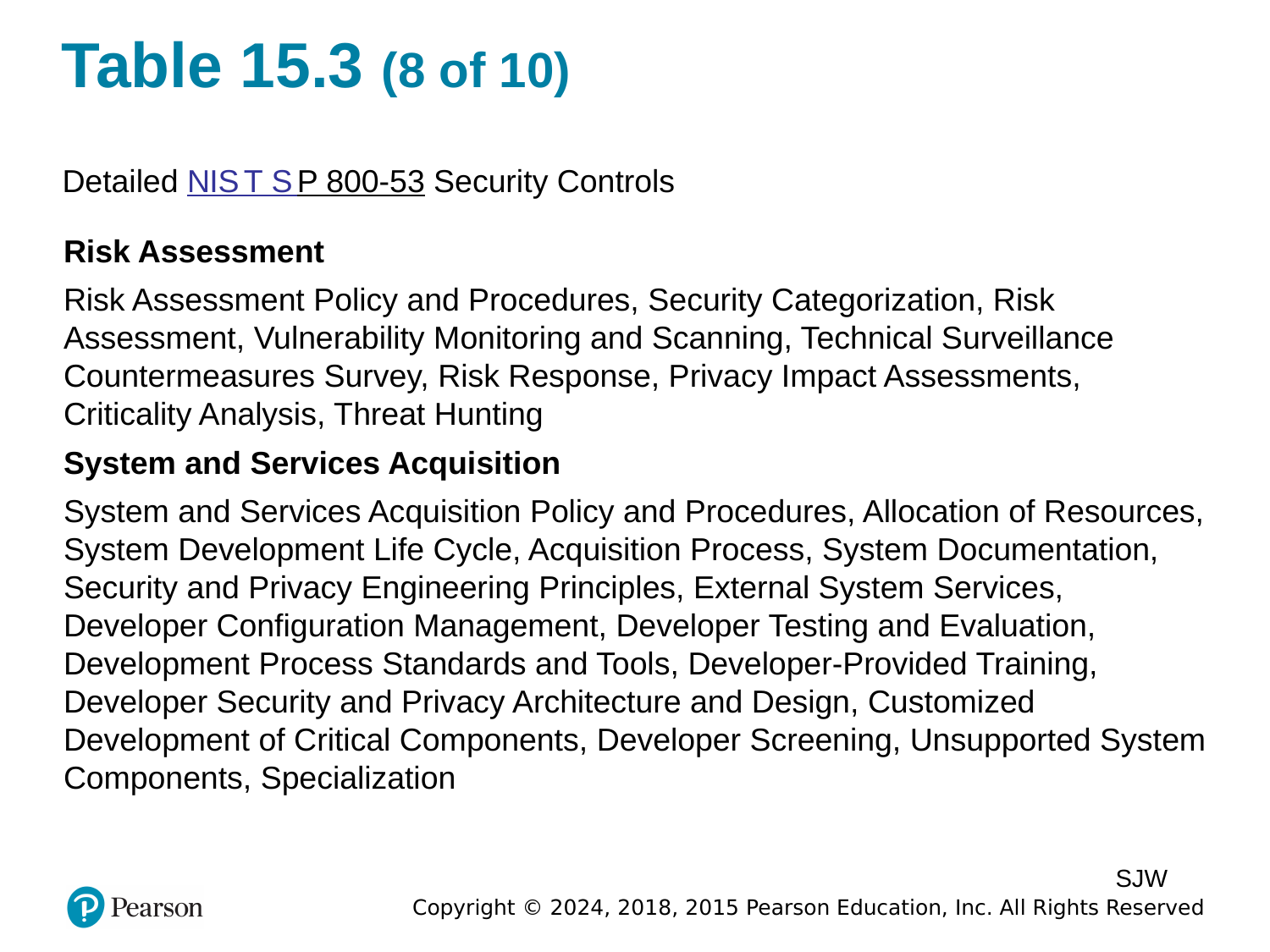

# Table 15.3 (8 of 10)
Detailed N I S T S P 800-53 Security Controls
Risk Assessment
Risk Assessment Policy and Procedures, Security Categorization, Risk Assessment, Vulnerability Monitoring and Scanning, Technical Surveillance Countermeasures Survey, Risk Response, Privacy Impact Assessments, Criticality Analysis, Threat Hunting
System and Services Acquisition
System and Services Acquisition Policy and Procedures, Allocation of Resources, System Development Life Cycle, Acquisition Process, System Documentation, Security and Privacy Engineering Principles, External System Services, Developer Configuration Management, Developer Testing and Evaluation, Development Process Standards and Tools, Developer-Provided Training, Developer Security and Privacy Architecture and Design, Customized Development of Critical Components, Developer Screening, Unsupported System Components, Specialization
SJW